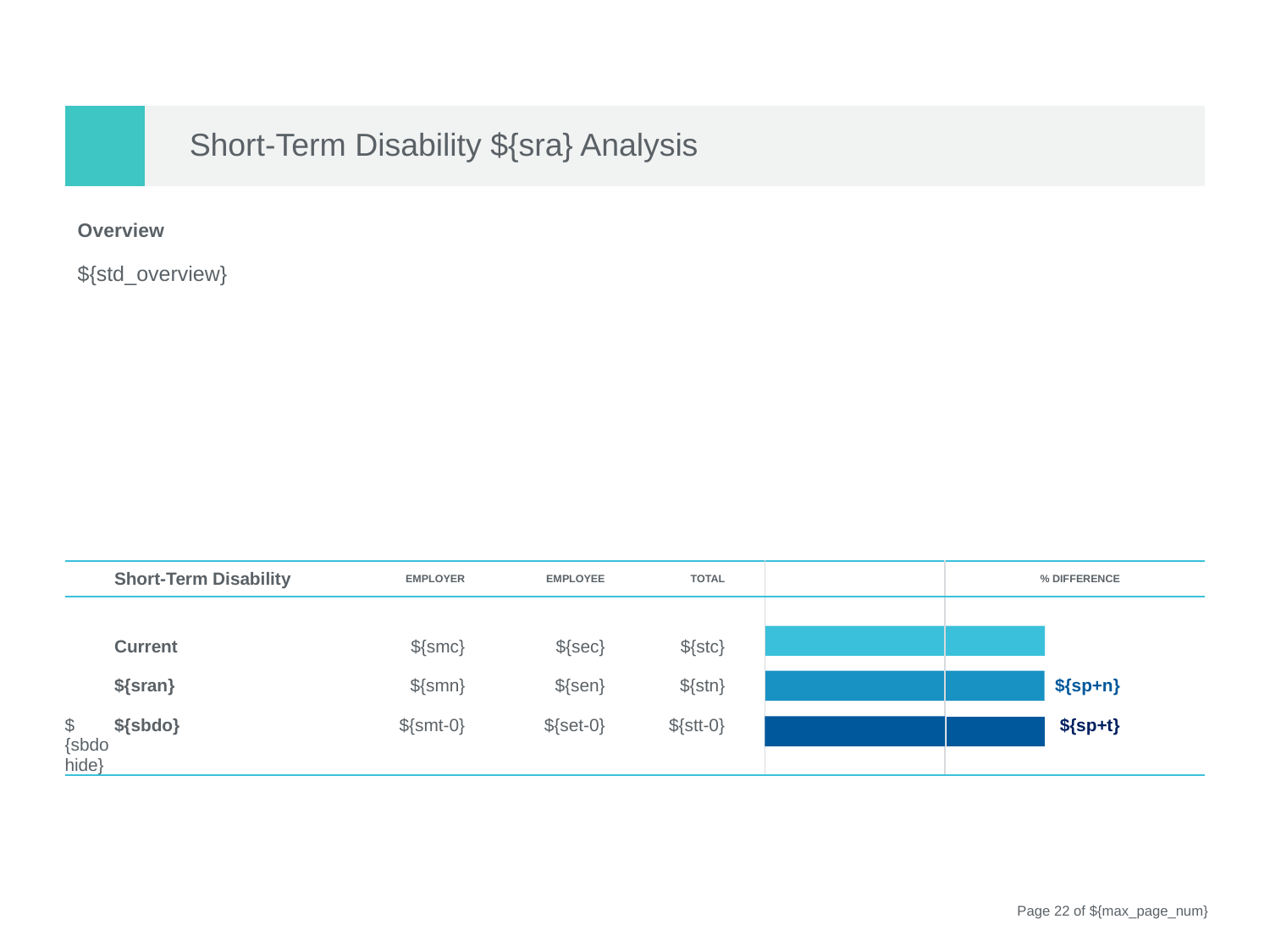

|  | Short-Term Disability ${sra} Analysis |
| --- | --- |
| Overview |  |
| ${std\_overview} |  |
|  |  |
|  |  |
|  | Short-Term Disability | EMPLOYER | EMPLOYEE | TOTAL |  |  | % DIFFERENCE |  |
| --- | --- | --- | --- | --- | --- | --- | --- | --- |
|  | Current | ${smc} | ${sec} | ${stc} |  |  |  |  |
|  | ${sran} | ${smn} | ${sen} | ${stn} |  |  | ${sp+n} |  |
| ${sbdohide} | ${sbdo} | ${smt-0} | ${set-0} | ${stt-0} |  |  | ${sp+t} |  |

Page 22 of ${max_page_num}